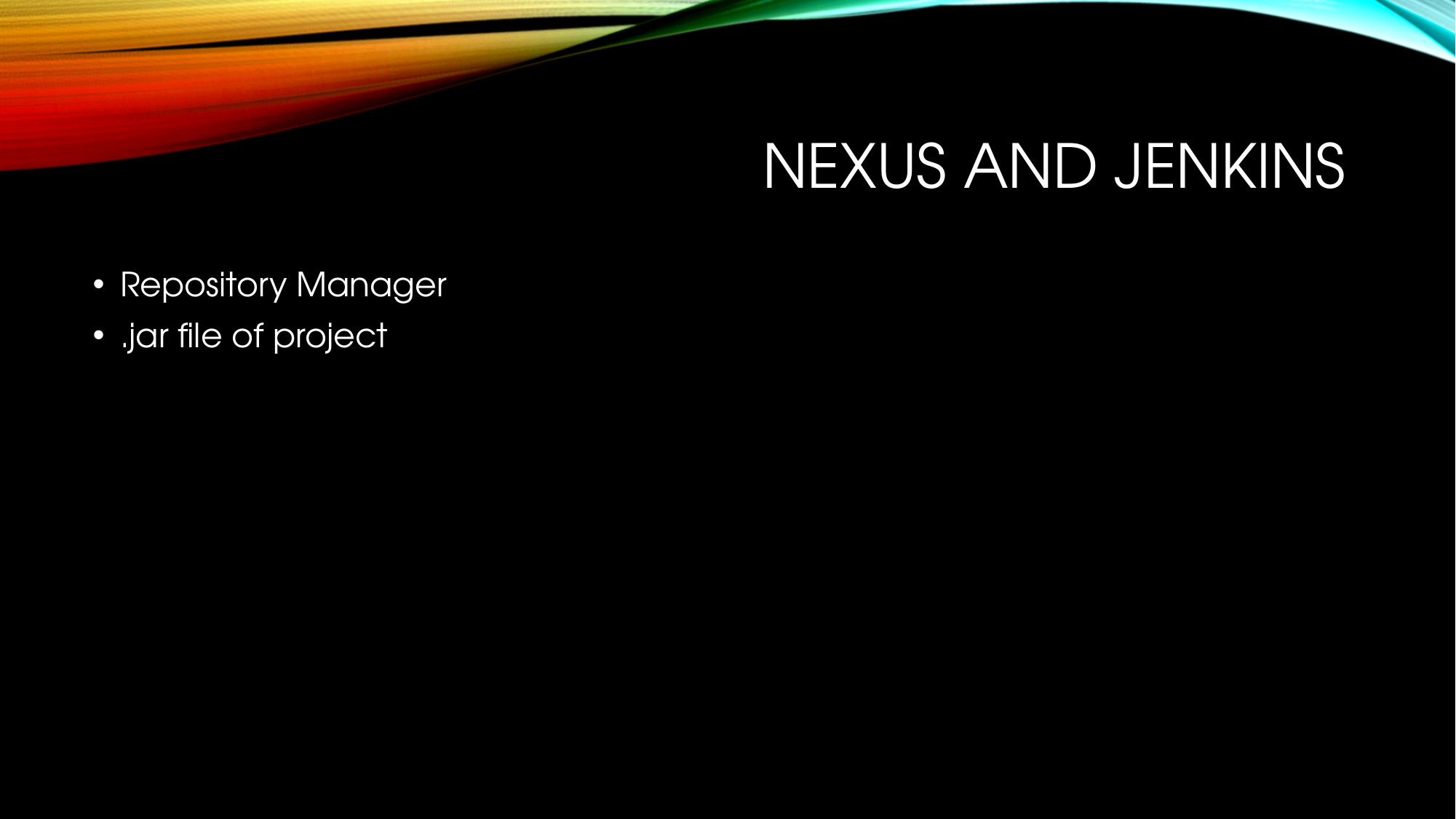

# Nexus and Jenkins
Repository Manager
.jar file of project